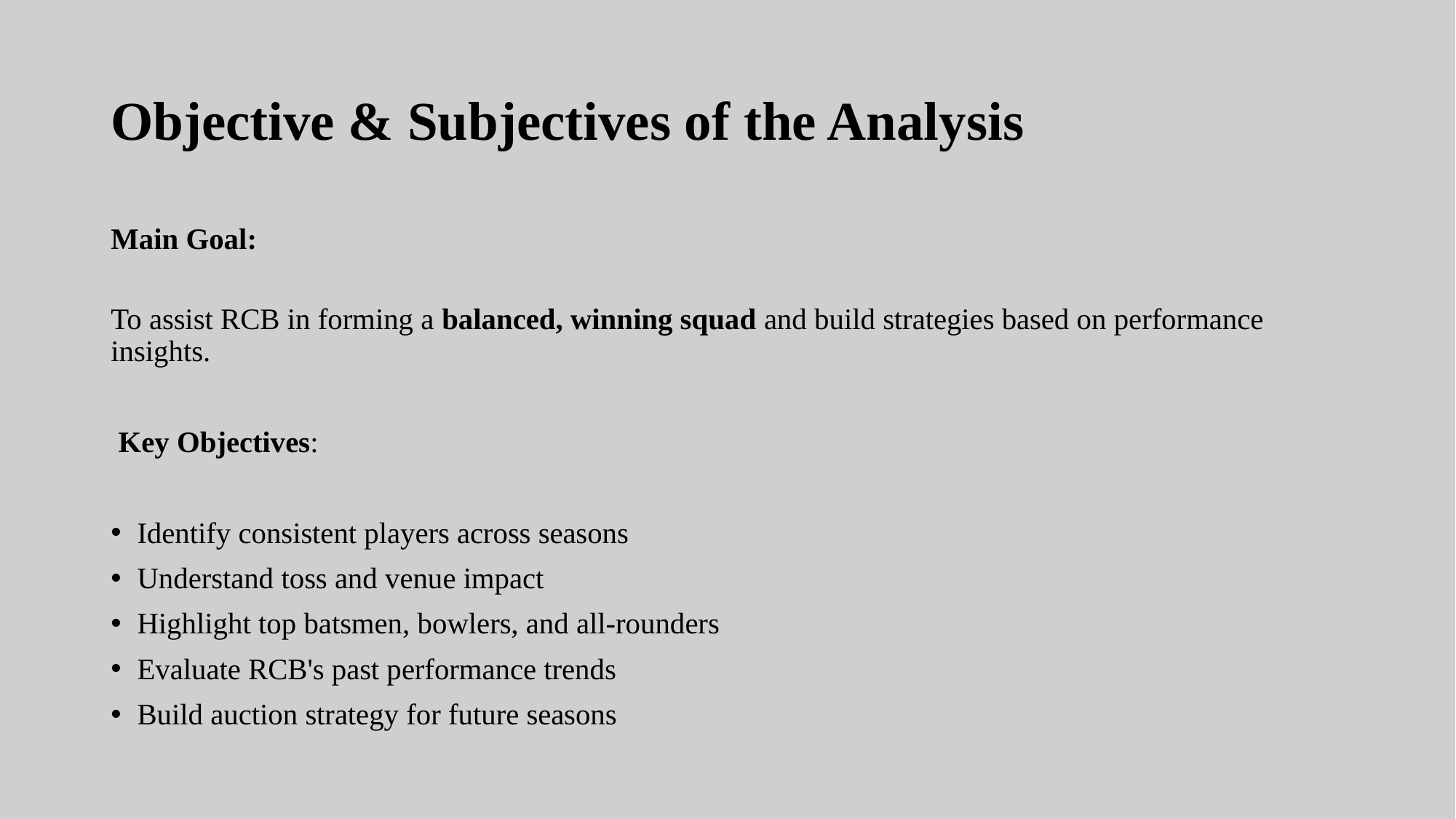

# Objective & Subjectives of the Analysis
Main Goal:
To assist RCB in forming a balanced, winning squad and build strategies based on performance insights.

 Key Objectives:

Identify consistent players across seasons
Understand toss and venue impact
Highlight top batsmen, bowlers, and all-rounders
Evaluate RCB's past performance trends
Build auction strategy for future seasons